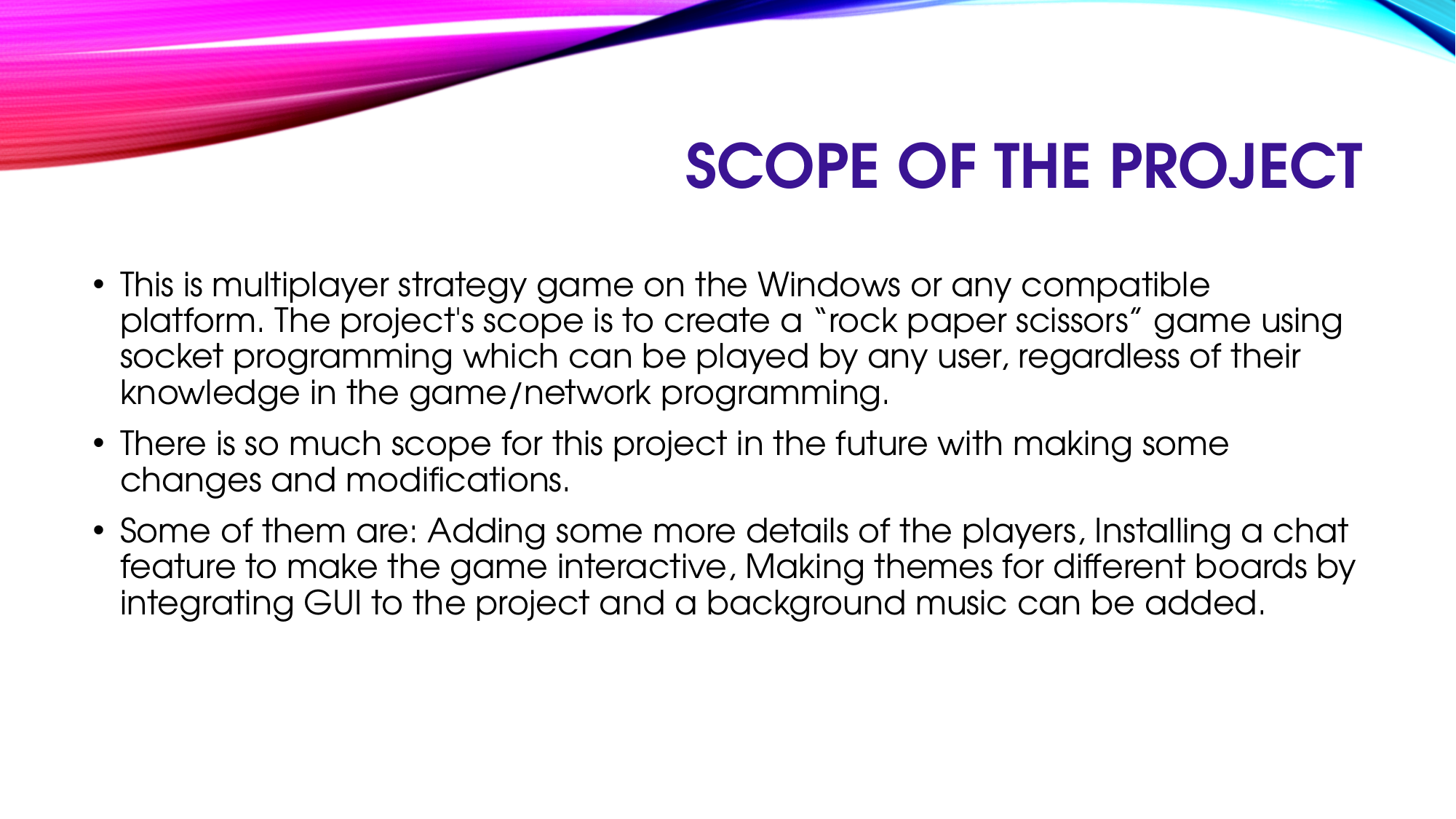

# Scope of the Project
This is multiplayer strategy game on the Windows or any compatible platform. The project's scope is to create a “rock paper scissors” game using socket programming which can be played by any user, regardless of their knowledge in the game/network programming.
There is so much scope for this project in the future with making some changes and modifications.
Some of them are: Adding some more details of the players, Installing a chat feature to make the game interactive, Making themes for different boards by integrating GUI to the project and a background music can be added.